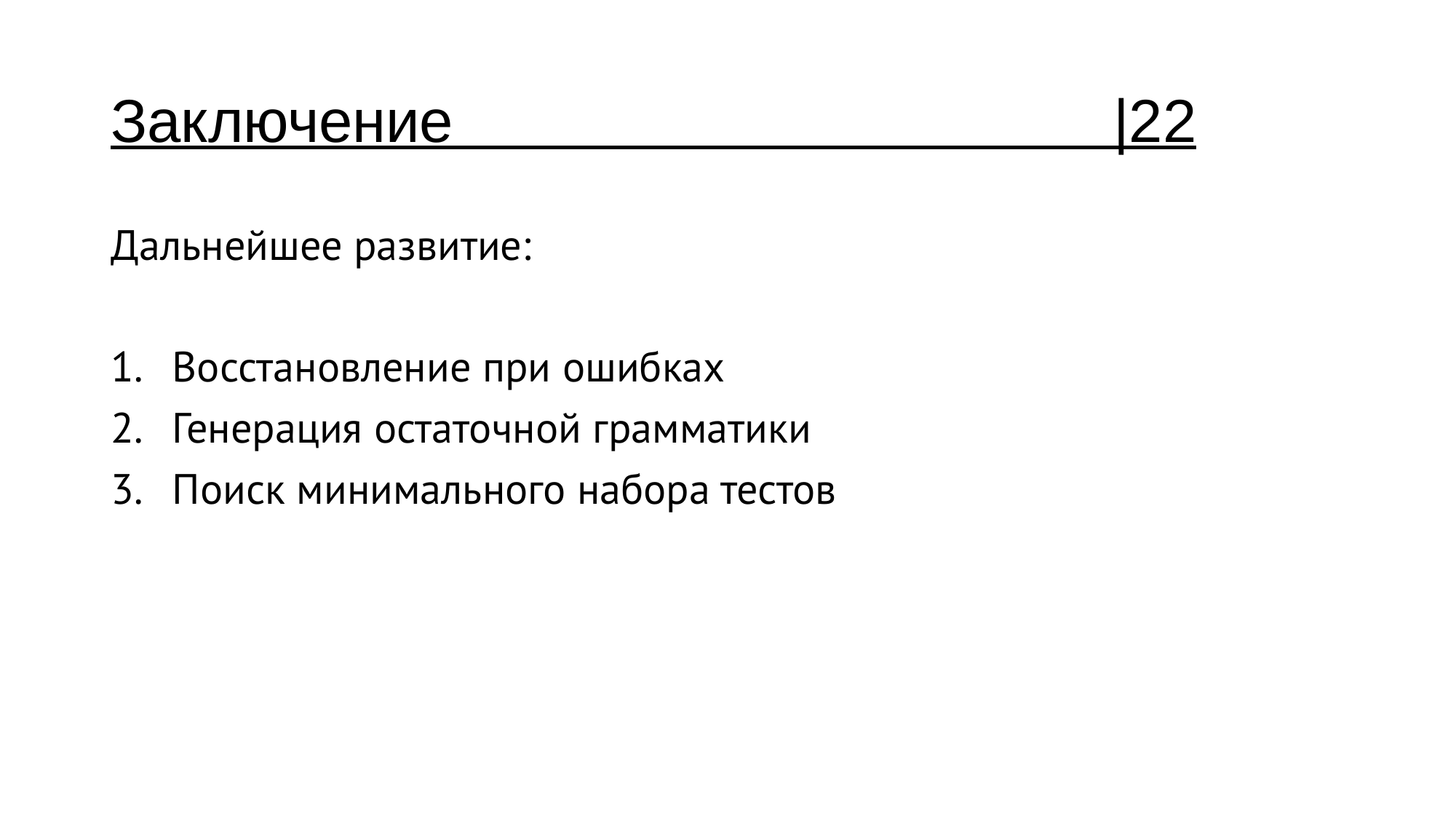

# Заключение                                       |22
Дальнейшее развитие:

Восстановление при ошибках
Генерация остаточной грамматики
Поиск минимального набора тестов